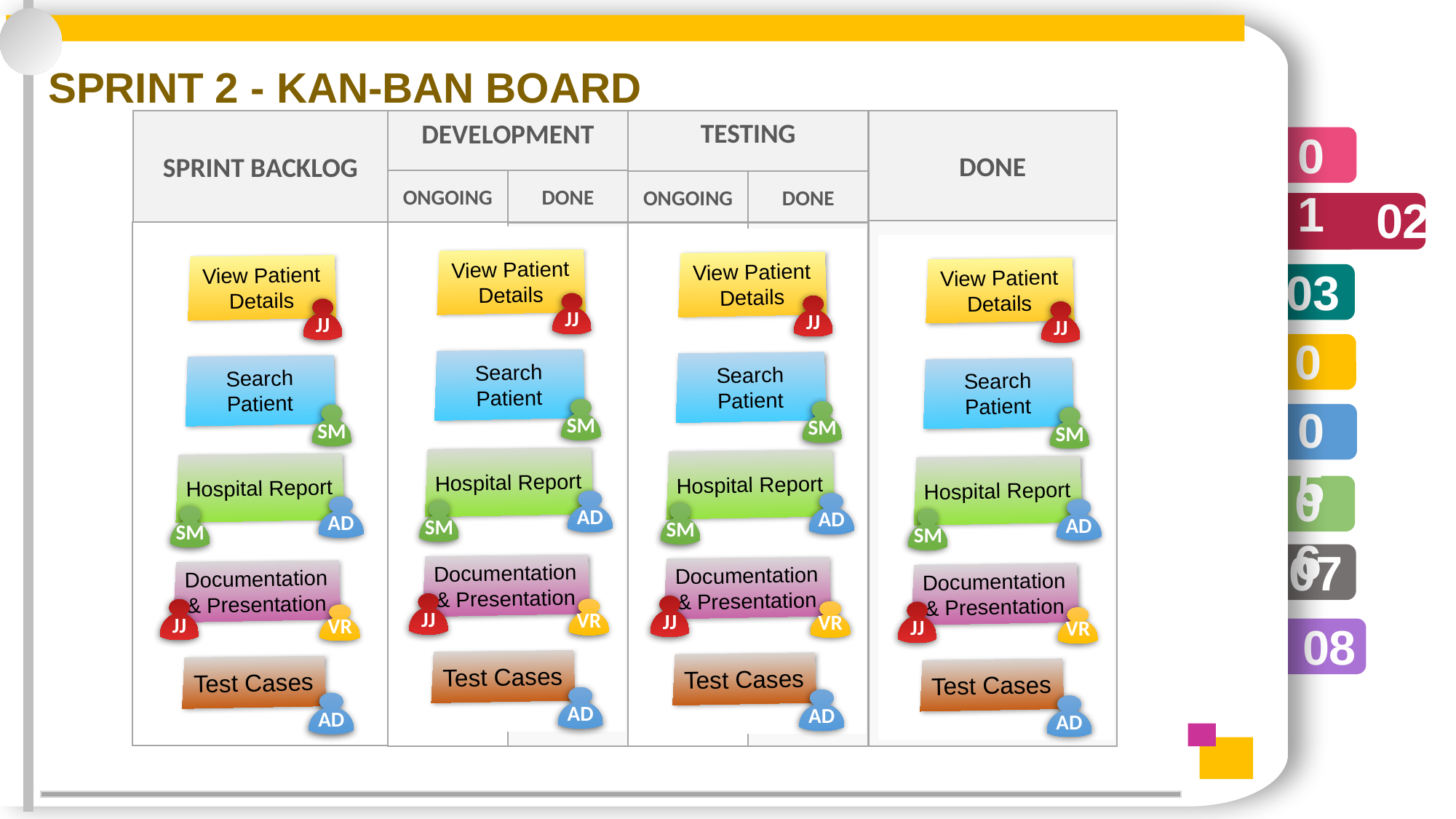

c
https://www.vanheusenindia.com/category/men/trousers-chinos-7
SPRINT 2 - KAN-BAN BOARD
DONE
TESTING
SPRINT BACKLOG
DEVELOPMENT
01

ONGOING
DONE
DONE
ONGOING

02

02

View Patient Details
JJ
Search Patient
SM
Hospital Report
AD
SM
Documentation & Presentation
VR
JJ
Test Cases
AD

View Patient Details
JJ
Search Patient
SM
Hospital Report
AD
SM
Documentation & Presentation
VR
JJ
Test Cases
AD

View Patient Details
JJ
Search Patient
SM
Hospital Report
AD
SM
Documentation & Presentation
VR
JJ
Test Cases
AD

View Patient Details
JJ
Search Patient
SM
Hospital Report
AD
SM
Documentation & Presentation
VR
JJ
Test Cases
AD
03

04

05

06

07

08

c